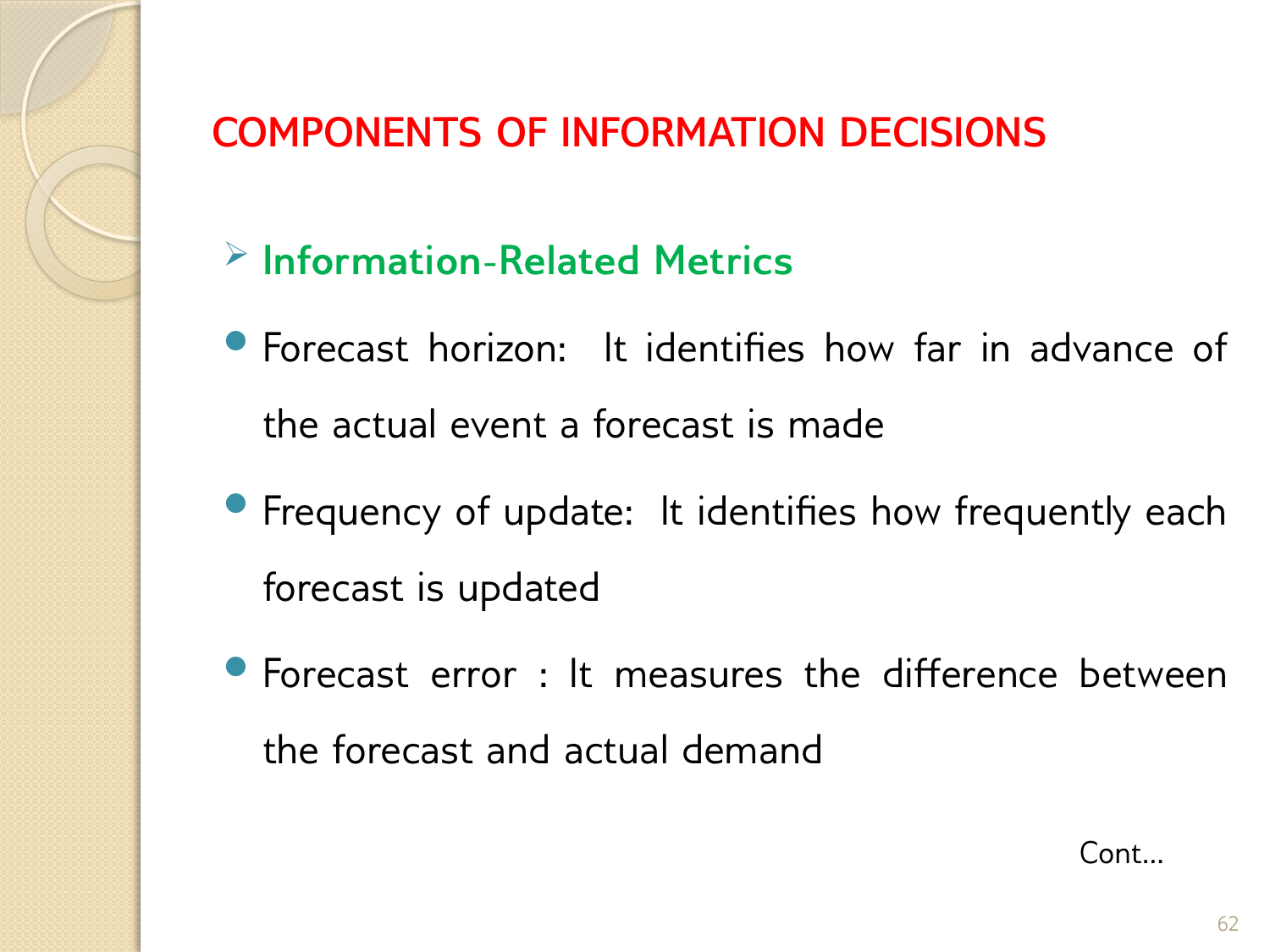

# COMPONENTS OF INFORMATION DECISIONS
Information-Related Metrics
Forecast horizon:  It identifies how far in advance of the actual event a forecast is made
Frequency of update:  It identifies how frequently each forecast is updated
Forecast error : It measures the difference between the forecast and actual demand
Cont...
62